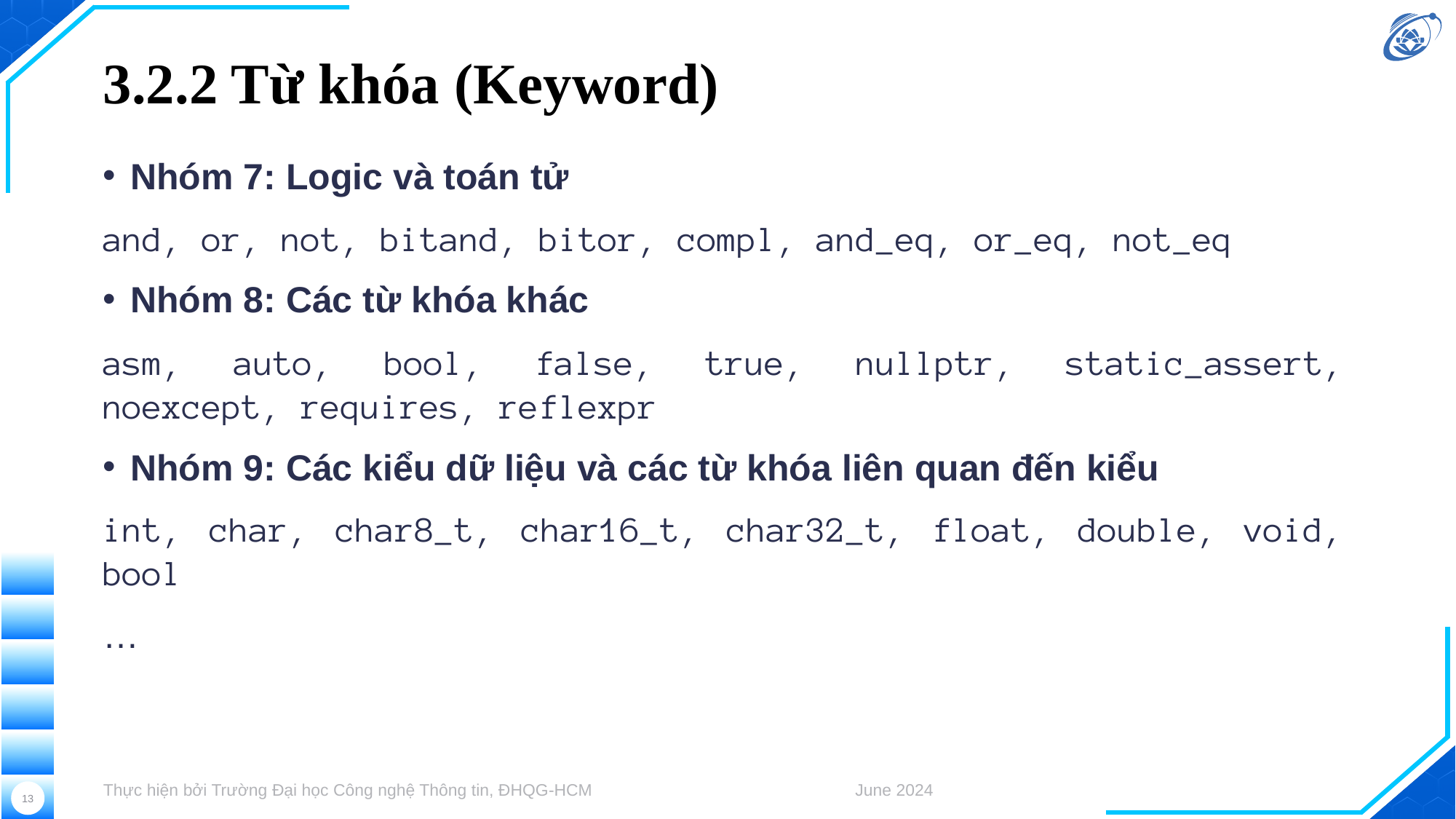

# 3.2.2 Từ khóa (Keyword)
Nhóm 7: Logic và toán tử
and, or, not, bitand, bitor, compl, and_eq, or_eq, not_eq
Nhóm 8: Các từ khóa khác
asm, auto, bool, false, true, nullptr, static_assert, noexcept, requires, reflexpr
Nhóm 9: Các kiểu dữ liệu và các từ khóa liên quan đến kiểu
int, char, char8_t, char16_t, char32_t, float, double, void, bool
…
Thực hiện bởi Trường Đại học Công nghệ Thông tin, ĐHQG-HCM
June 2024
13